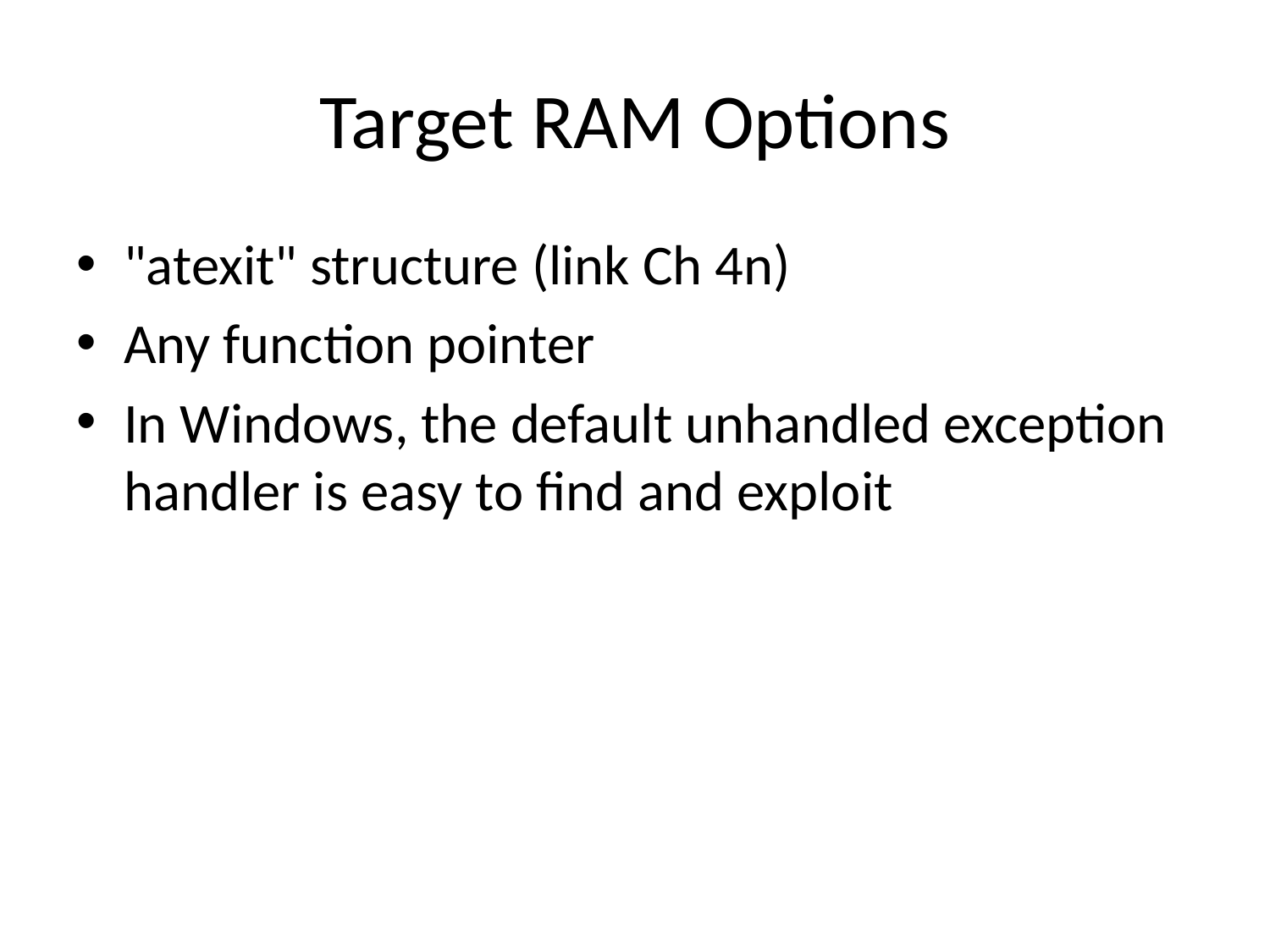

# Target RAM Options
"atexit" structure (link Ch 4n)
Any function pointer
In Windows, the default unhandled exception handler is easy to find and exploit